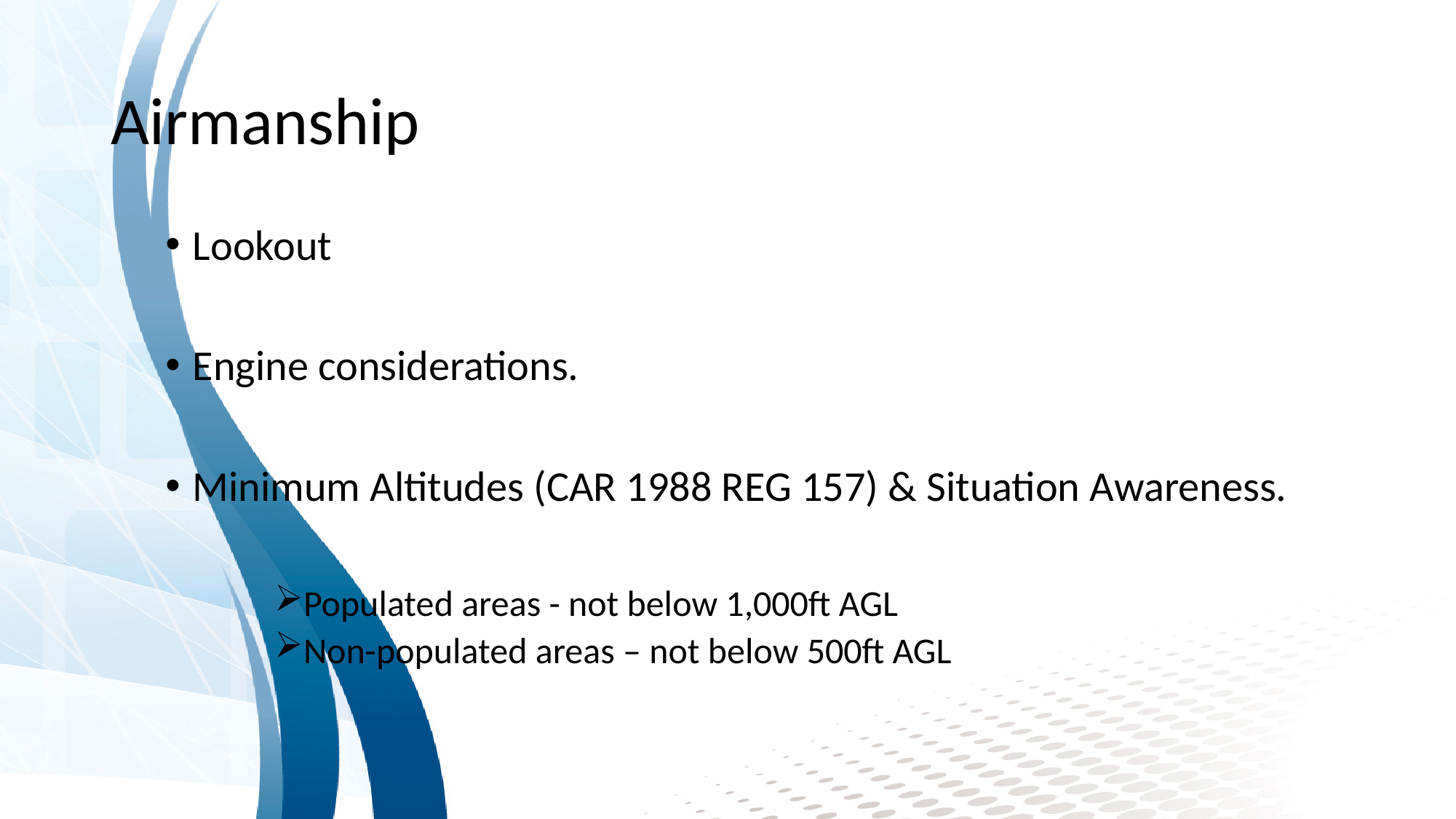

# Airmanship
Lookout

Engine considerations.

Minimum Altitudes (CAR 1988 REG 157) & Situation Awareness.

Populated areas - not below 1,000ft AGL
Non-populated areas – not below 500ft AGL